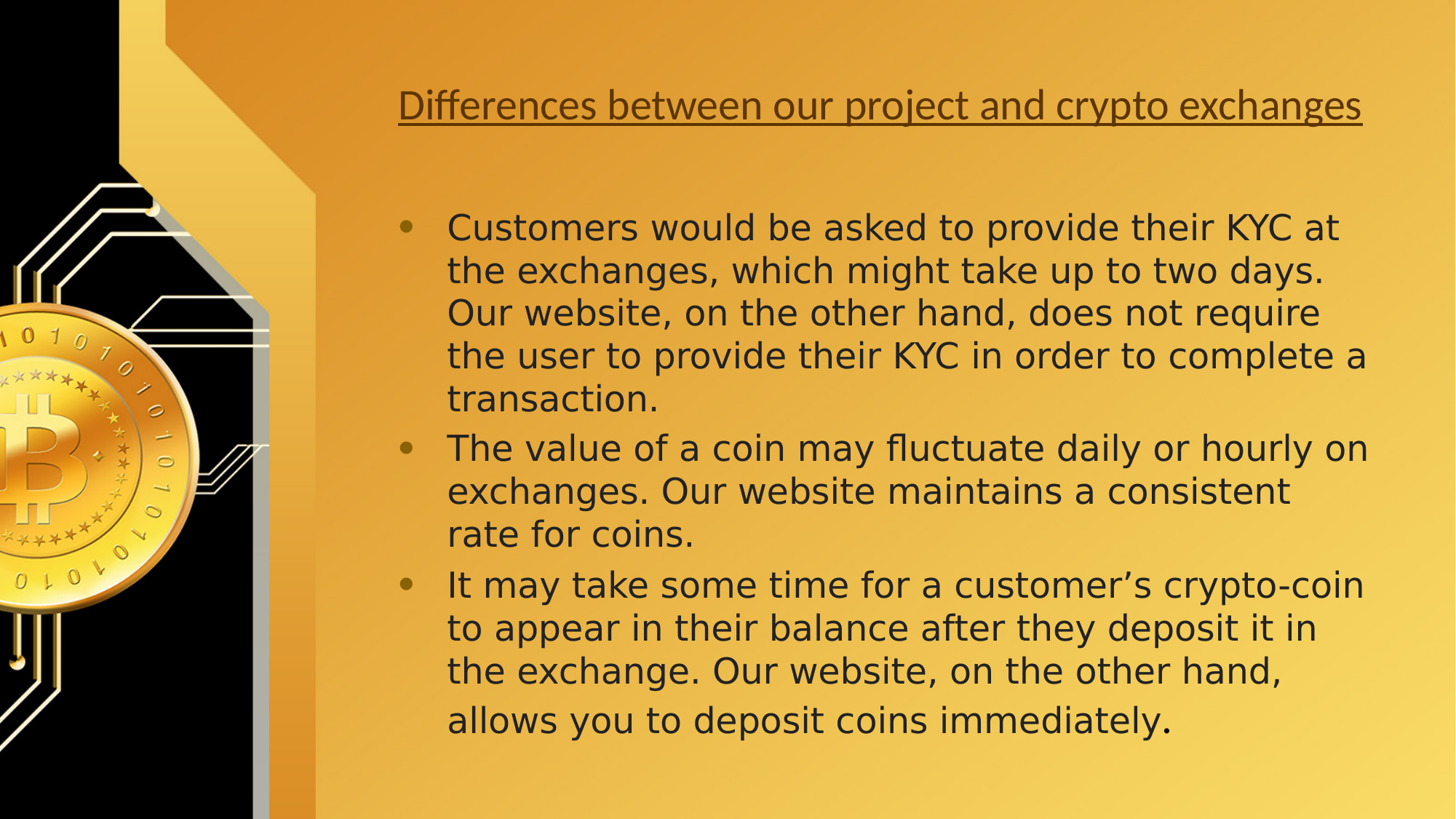

# Differences between our project and crypto exchanges
Customers would be asked to provide their KYC at the exchanges, which might take up to two days. Our website, on the other hand, does not require the user to provide their KYC in order to complete a transaction.
The value of a coin may fluctuate daily or hourly on exchanges. Our website maintains a consistent rate for coins.
It may take some time for a customer’s crypto-coin to appear in their balance after they deposit it in the exchange. Our website, on the other hand, allows you to deposit coins immediately.